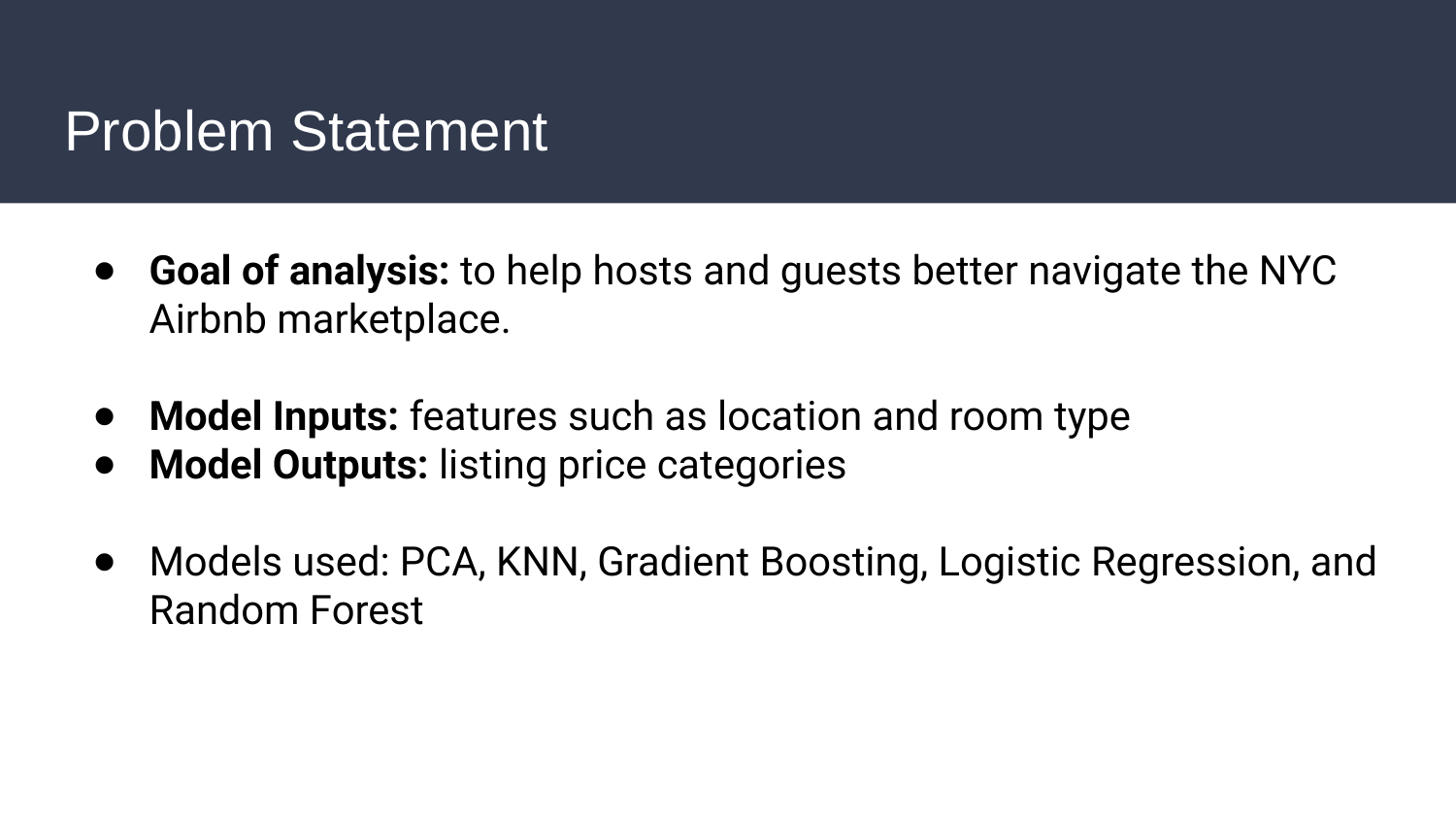

# Problem Statement
Goal of analysis: to help hosts and guests better navigate the NYC Airbnb marketplace.

Model Inputs: features such as location and room type
Model Outputs: listing price categories

Models used: PCA, KNN, Gradient Boosting, Logistic Regression, and Random Forest